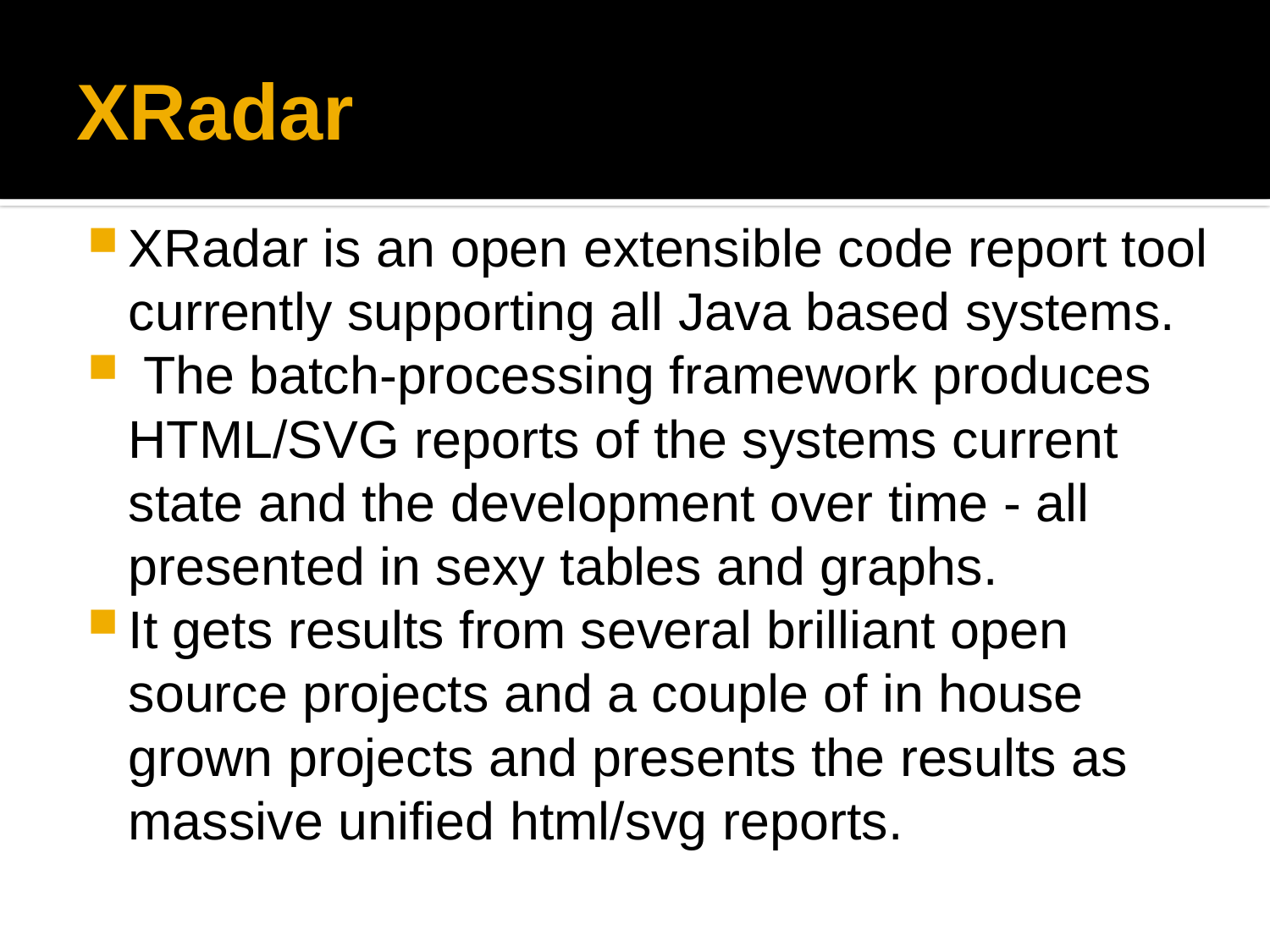

# XRadar
XRadar is an open extensible code report tool currently supporting all Java based systems.
 The batch-processing framework produces HTML/SVG reports of the systems current state and the development over time - all presented in sexy tables and graphs.
It gets results from several brilliant open source projects and a couple of in house grown projects and presents the results as massive unified html/svg reports.